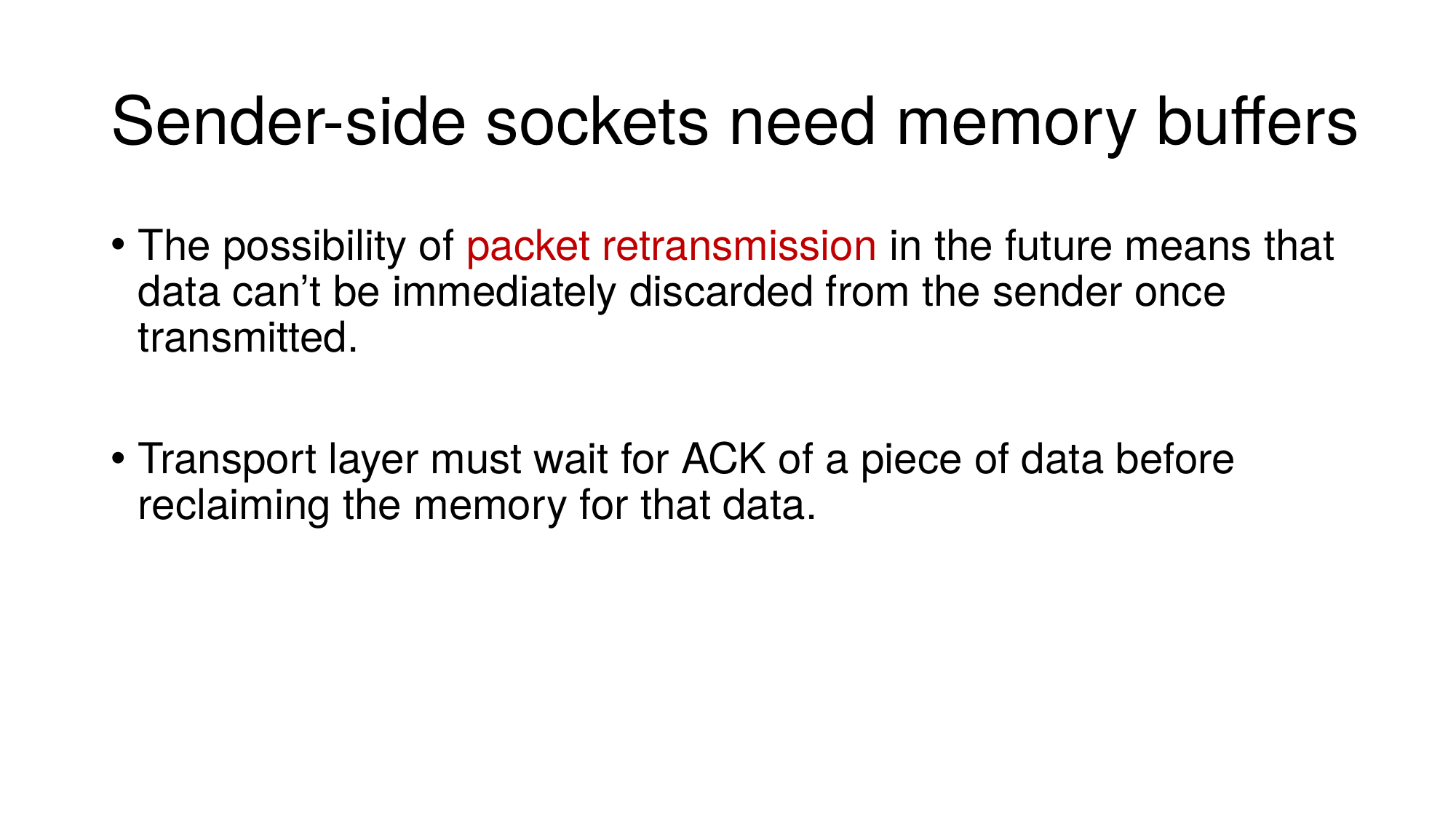

# Sender-side sockets need memory buffers
The possibility of packet retransmission in the future means that data can’t be immediately discarded from the sender once transmitted.

Transport layer must wait for ACK of a piece of data before reclaiming the memory for that data.